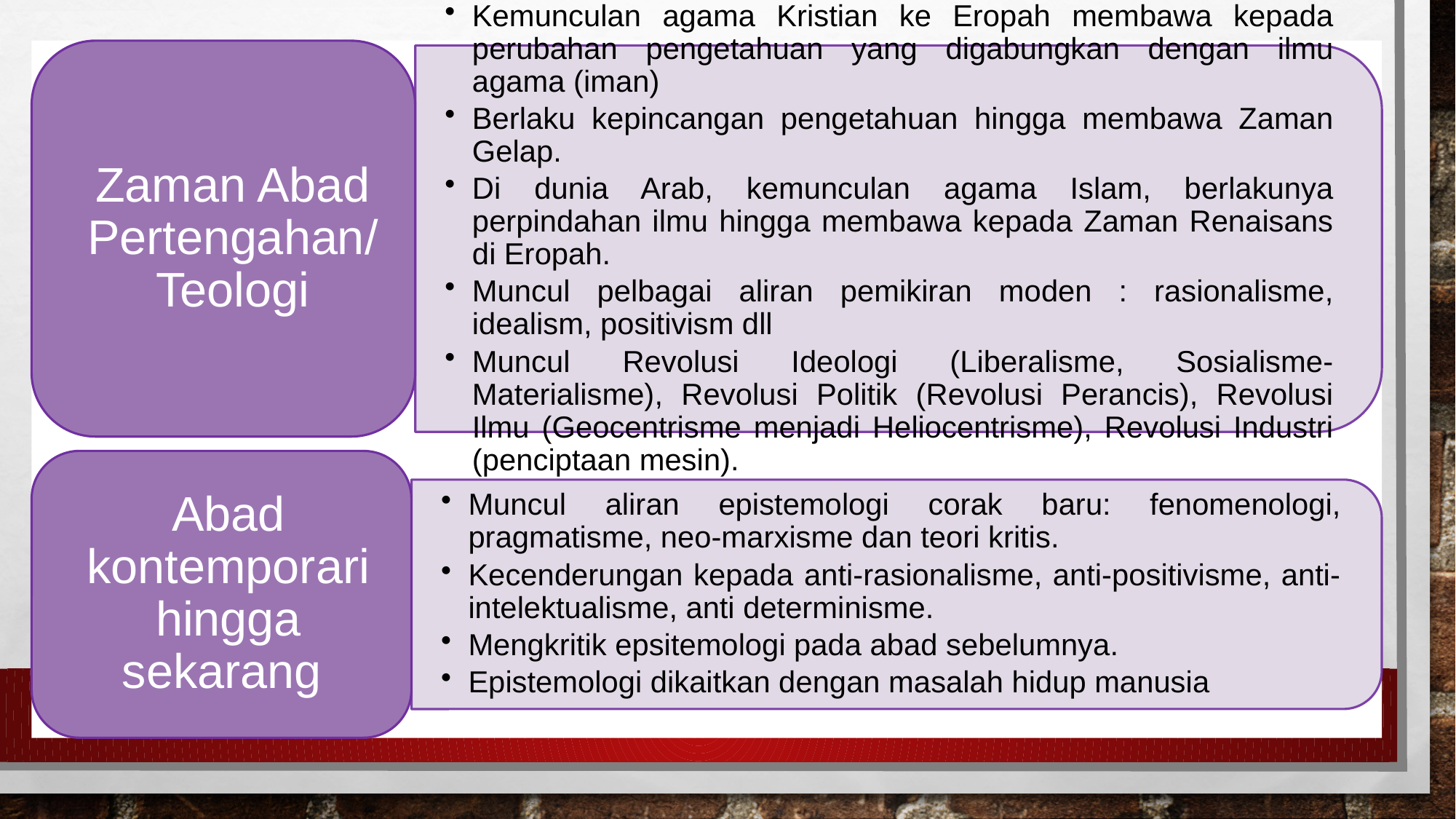

Kemunculan agama Kristian ke Eropah membawa kepada perubahan pengetahuan yang digabungkan dengan ilmu agama (iman)
Berlaku kepincangan pengetahuan hingga membawa Zaman Gelap.
Di dunia Arab, kemunculan agama Islam, berlakunya perpindahan ilmu hingga membawa kepada Zaman Renaisans di Eropah.
Muncul pelbagai aliran pemikiran moden : rasionalisme, idealism, positivism dll
Muncul Revolusi Ideologi (Liberalisme, Sosialisme-Materialisme), Revolusi Politik (Revolusi Perancis), Revolusi Ilmu (Geocentrisme menjadi Heliocentrisme), Revolusi Industri (penciptaan mesin).
Zaman Abad Pertengahan/ Teologi
Muncul aliran epistemologi corak baru: fenomenologi, pragmatisme, neo-marxisme dan teori kritis.
Kecenderungan kepada anti-rasionalisme, anti-positivisme, anti-intelektualisme, anti determinisme.
Mengkritik epsitemologi pada abad sebelumnya.
Epistemologi dikaitkan dengan masalah hidup manusia
Abad kontemporari hingga sekarang
#